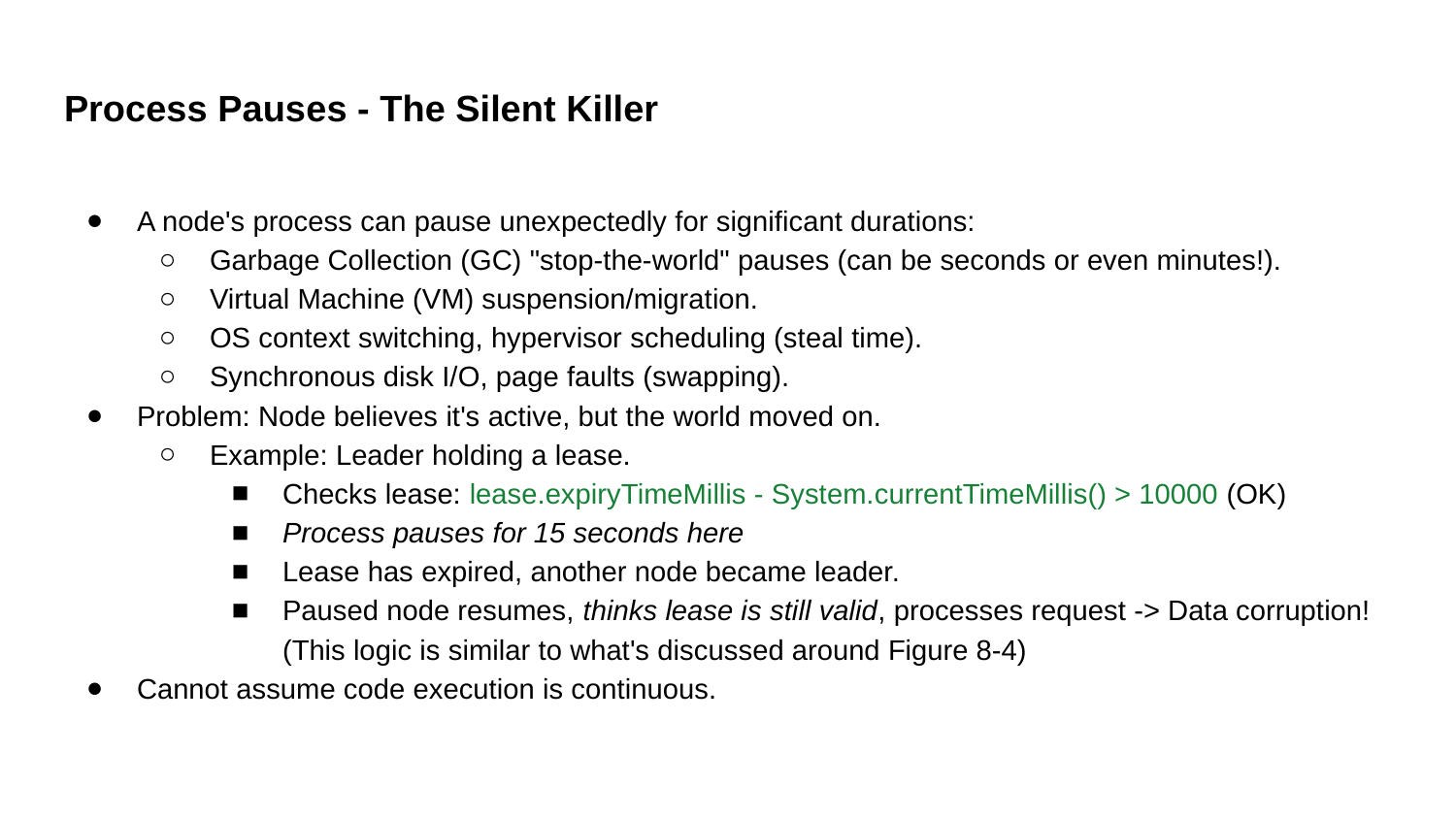

# Process Pauses - The Silent Killer
A node's process can pause unexpectedly for significant durations:
Garbage Collection (GC) "stop-the-world" pauses (can be seconds or even minutes!).
Virtual Machine (VM) suspension/migration.
OS context switching, hypervisor scheduling (steal time).
Synchronous disk I/O, page faults (swapping).
Problem: Node believes it's active, but the world moved on.
Example: Leader holding a lease.
Checks lease: lease.expiryTimeMillis - System.currentTimeMillis() > 10000 (OK)
Process pauses for 15 seconds here
Lease has expired, another node became leader.
Paused node resumes, thinks lease is still valid, processes request -> Data corruption! (This logic is similar to what's discussed around Figure 8-4)
Cannot assume code execution is continuous.